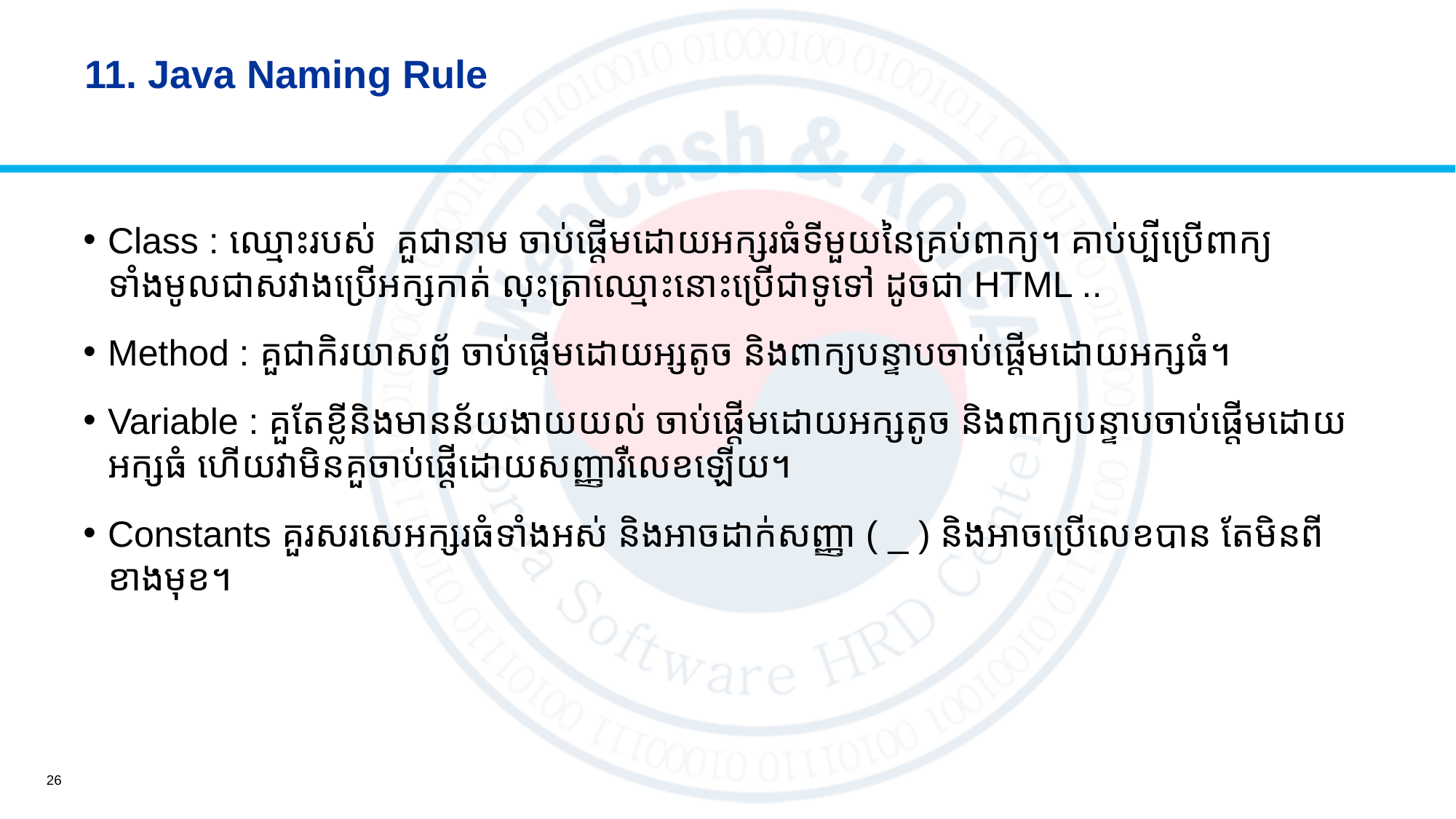

# 11. Java Naming Rule
Class : ឈ្មោះរបស់  គួជានាម ចាប់ផ្តើមដោយអក្សរធំទីមួយនៃគ្រប់ពាក្យ។ គាប់ប្បីប្រើពាក្យទាំងមូលជាសវាងប្រើអក្សកាត់ លុះត្រាឈ្មោះនោះប្រើជាទូទៅ​ ដូចជា HTML ..
Method : គួជាកិរយាសព្វ័ ចាប់ផ្តើមដោយអ្សតូច និងពាក្យបន្ទាបចាប់ផ្តើមដោយអក្សធំ។
Variable : គួតែខ្លីនិងមានន័យងាយយល់ ចាប់ផ្តើមដោយអក្សតូច​ និងពាក្យបន្ទាបចាប់ផ្តើមដោយអក្សធំ ហើយវាមិនគួចាប់ផ្តើដោយសញ្ញារឺលេខឡើយ។
Constants គួរសរសេអក្សរធំទាំងអស់ និងអាចដាក់សញ្ញា ( _ ) និងអាចប្រើលេខបាន តែមិនពីខាងមុខ។
26